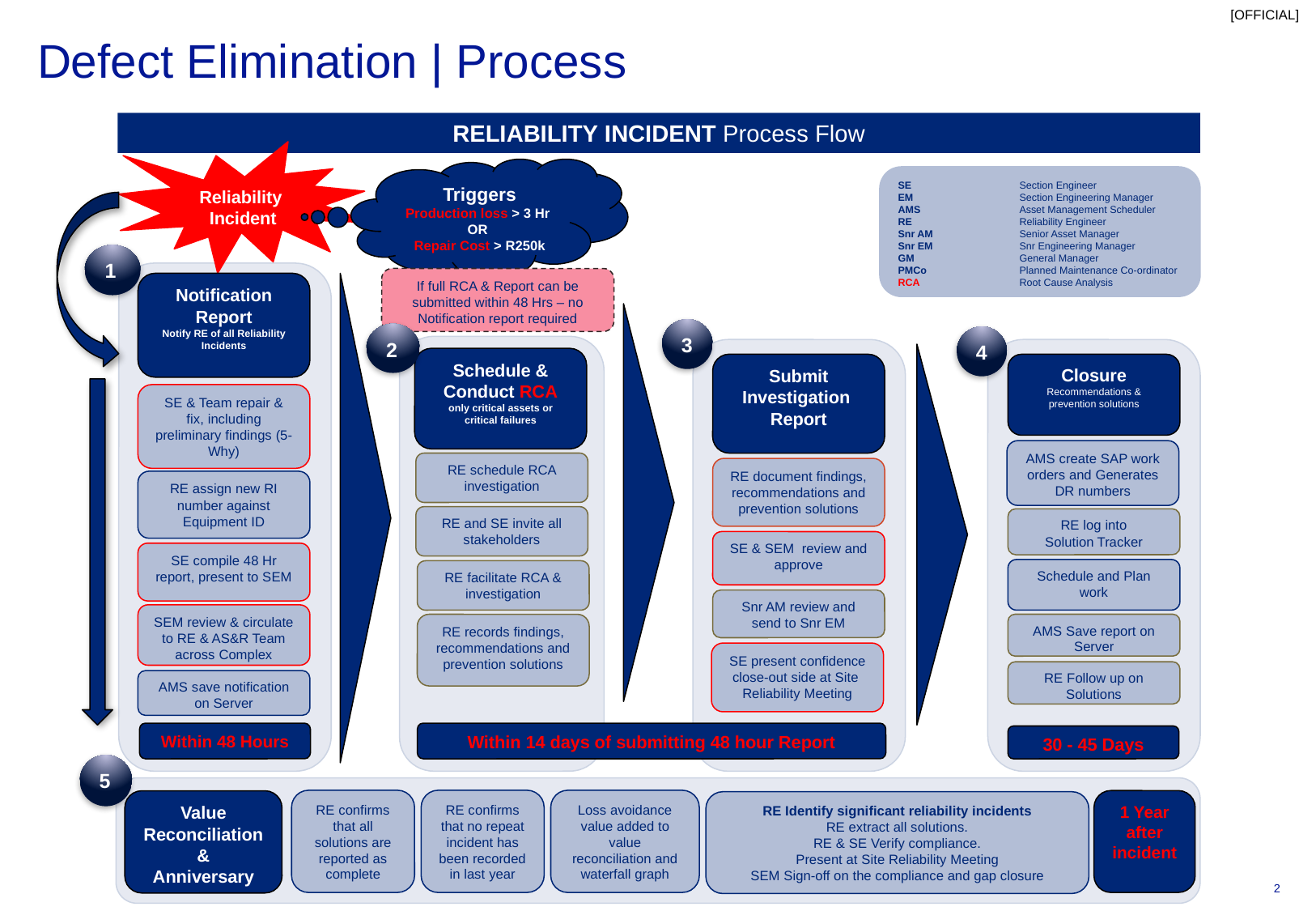

# Defect Elimination | Process
RELIABILITY INCIDENT Process Flow
Reliability  Incident
Triggers
Production loss > 3 Hr
OR
Repair Cost > R250k
SE 	Section Engineer
EM  	Section Engineering Manager
AMS 	Asset Management Scheduler
RE 	Reliability Engineer
Snr AM 	Senior Asset Manager
Snr EM 	Snr Engineering Manager
GM  	General Manager
PMCo  	Planned Maintenance Co-ordinator
RCA	Root Cause Analysis

1

If full RCA & Report can be submitted within 48 Hrs – no Notification report required
Notification Report
Notify RE of all Reliability Incidents
3
2
4

Schedule & Conduct RCA
only critical assets or critical failures
Submit Investigation  Report
Closure
Recommendations & prevention solutions

SE & Team repair & fix, including preliminary findings (5-Why)
AMS create SAP work orders and Generates DR numbers
RE schedule RCA investigation
RE document findings, recommendations and prevention solutions
RE assign new RI number against Equipment ID

RE and SE invite all stakeholders
RE log into
Solution Tracker

SE & SEM  review and approve
SE compile 48 Hr report, present to SEM
Schedule and Plan work
RE facilitate RCA & investigation
Snr AM review and send to Snr EM
SEM review & circulate to RE & AS&R Team across Complex
RE records findings, recommendations and prevention solutions
AMS Save report on Server
SE present confidence close-out side at Site  Reliability Meeting
RE Follow up on Solutions
AMS save notification on Server
Within 48 Hours
Within 14 days of submitting 48 hour Report
30 - 45 Days
5

RE confirms that all solutions are reported as complete
RE confirms that no repeat incident has been recorded in last year
Loss avoidance value added to value reconciliation and waterfall graph
1 Year after incident
Value Reconciliation
&
Anniversary
RE Identify significant reliability incidents
RE extract all solutions.
RE & SE Verify compliance.
Present at Site Reliability Meeting
SEM Sign-off on the compliance and gap closure
2